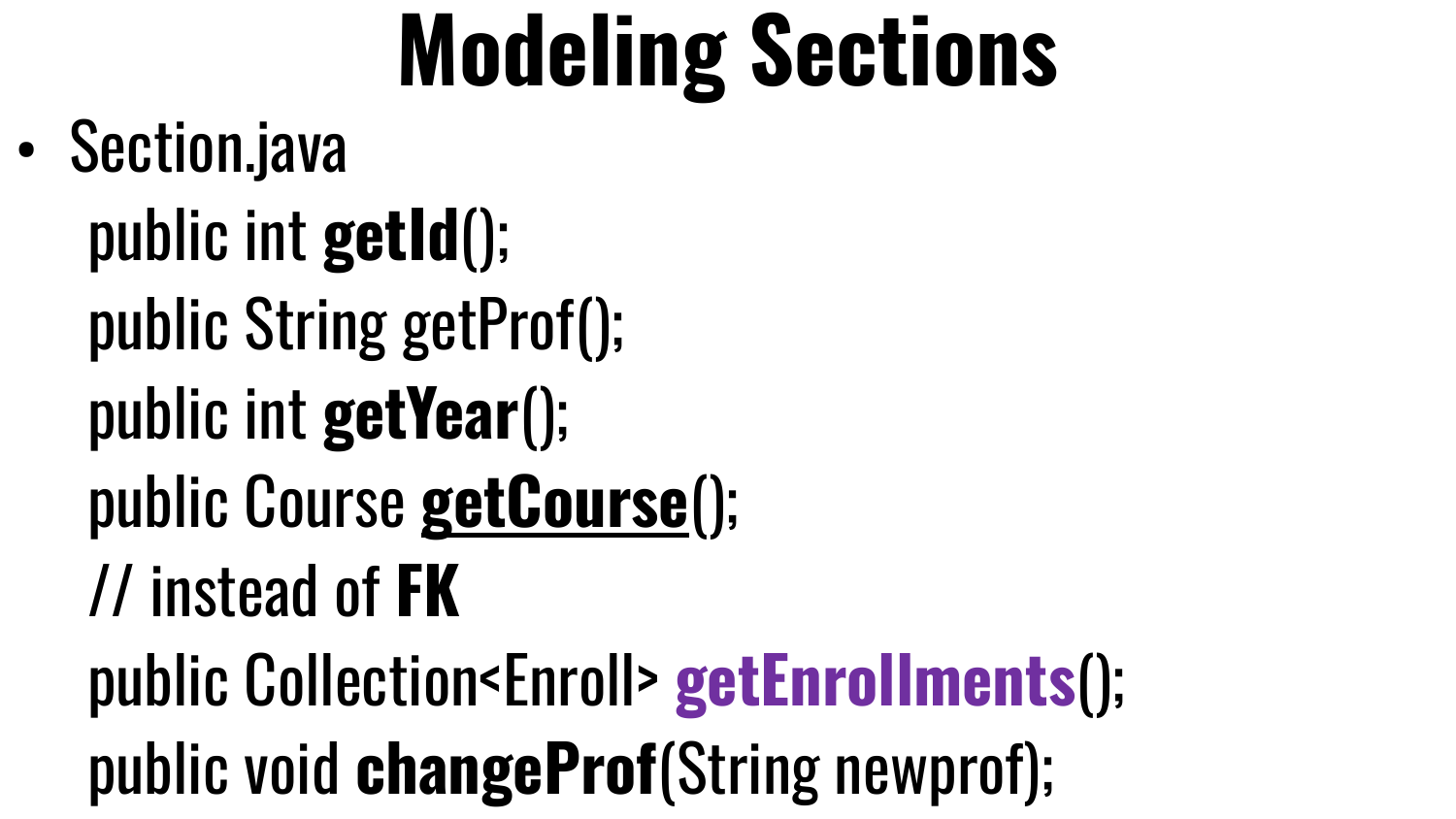

# Modeling Sections
Section.java
public int getId();
public String getProf();
public int getYear();
public Course getCourse();
// instead of FK
public Collection<Enroll> getEnrollments();
public void changeProf(String newprof);